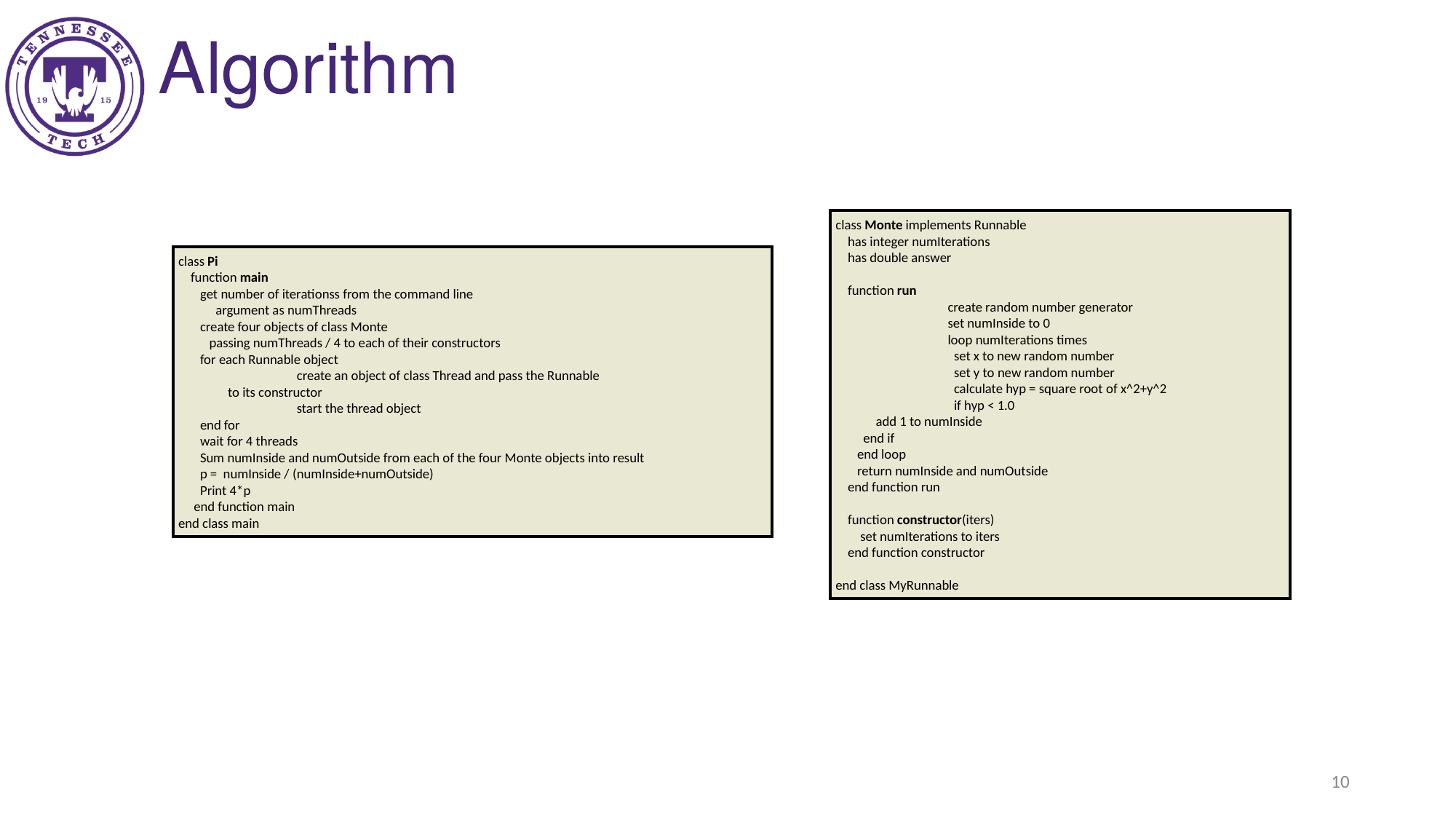

Algorithm
class Monte implements Runnable
    has integer numIterations
    has double answer

    function run
	 create random number generator
	 set numInside to 0
	 loop numIterations times
	   set x to new random number
	   set y to new random number
	   calculate hyp = square root of x^2+y^2
	   if hyp < 1.0
             add 1 to numInside
         end if
       end loop
       return numInside and numOutside
    end function run

    function constructor(iters)
        set numIterations to iters
    end function constructor

end class MyRunnable
class Pi
    function main
       get number of iterationss from the command line
            argument as numThreads
       create four objects of class Monte
          passing numThreads / 4 to each of their constructors
       for each Runnable object
	   create an object of class Thread and pass the Runnable
                to its constructor
	   start the thread object
       end for
       wait for 4 threads
       Sum numInside and numOutside from each of the four Monte objects into result
       p =  numInside / (numInside+numOutside)
       Print 4*p
     end function main
end class main
10